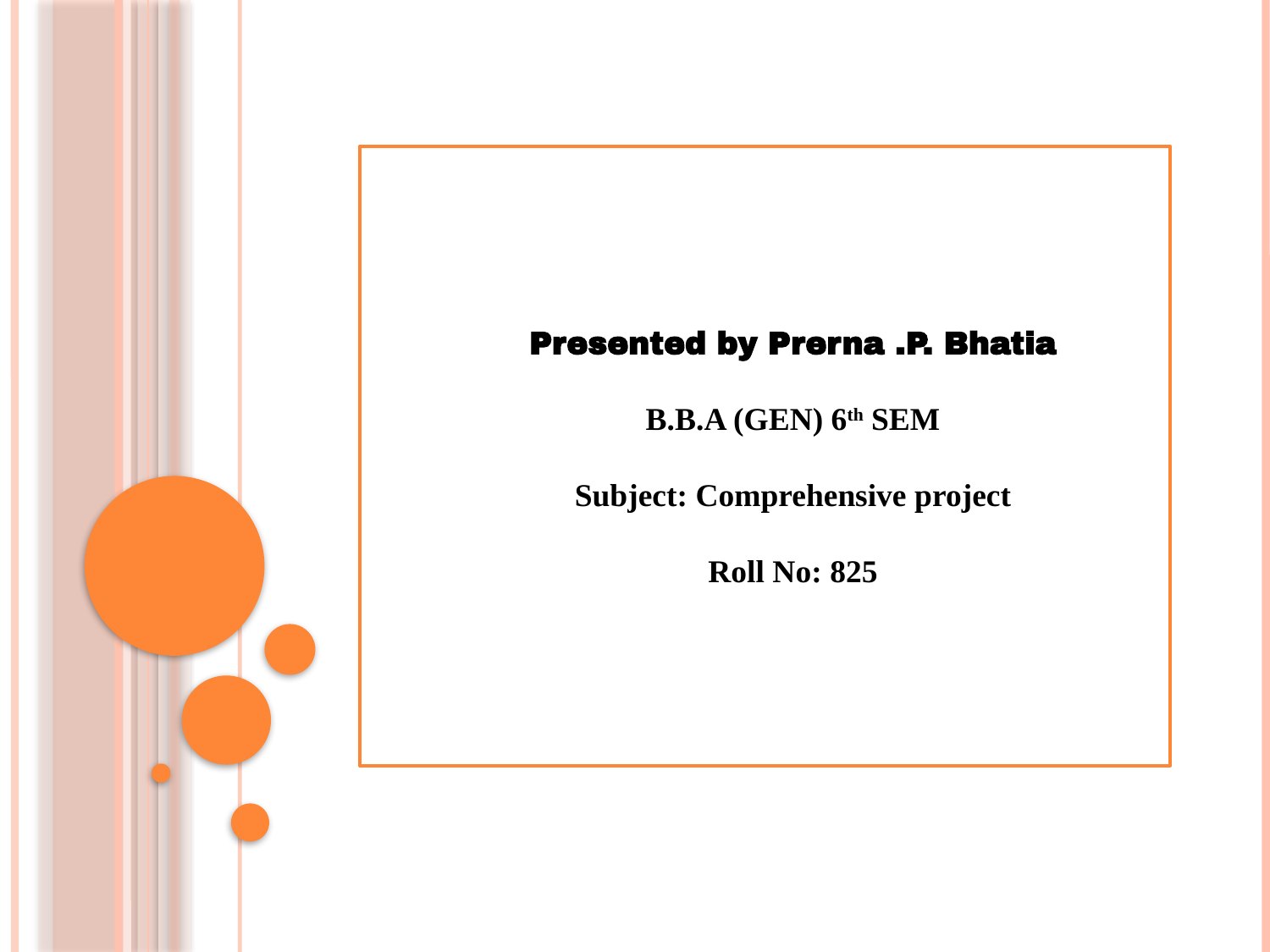

Presented by Prerna .P. Bhatia

B.B.A (GEN) 6th SEM

Subject: Comprehensive project

Roll No: 825